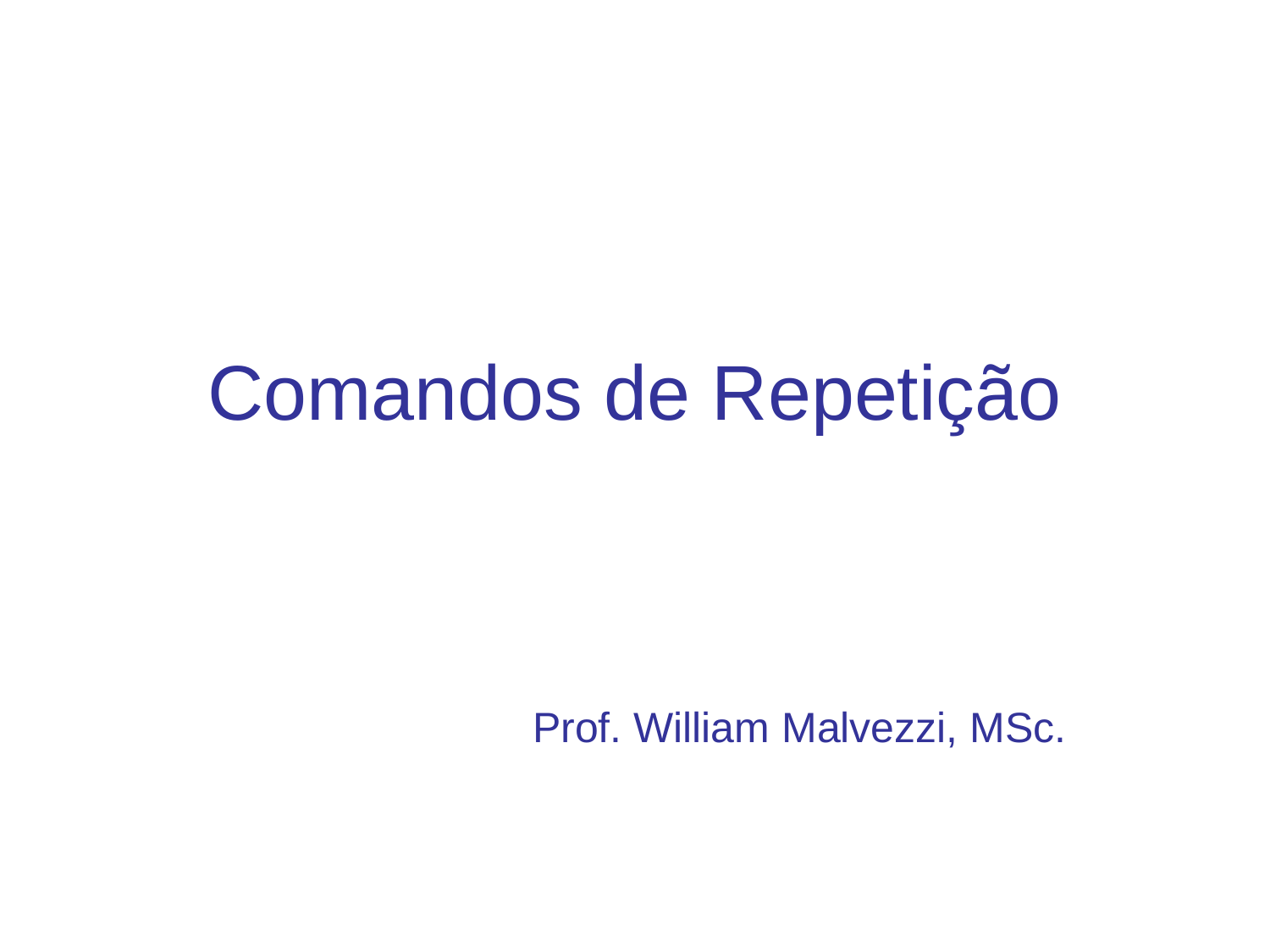

# Comandos de Repetição

Prof. William Malvezzi, MSc.